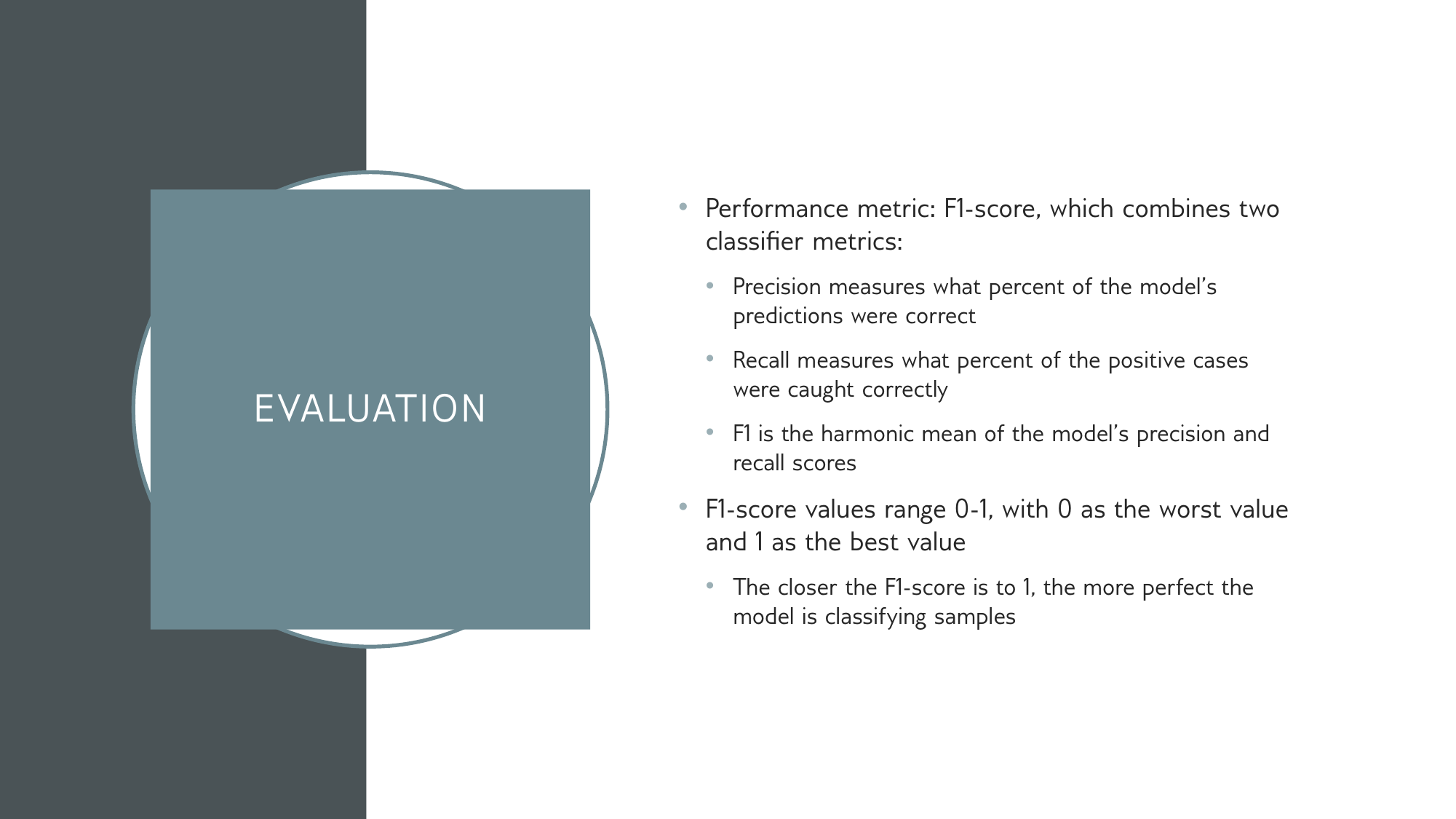

Performance metric: F1-score, which combines two classifier metrics:
Precision measures what percent of the model’s predictions were correct
Recall measures what percent of the positive cases were caught correctly
F1 is the harmonic mean of the model’s precision and recall scores
F1-score values range 0-1, with 0 as the worst value and 1 as the best value
The closer the F1-score is to 1, the more perfect the model is classifying samples

# Evaluation